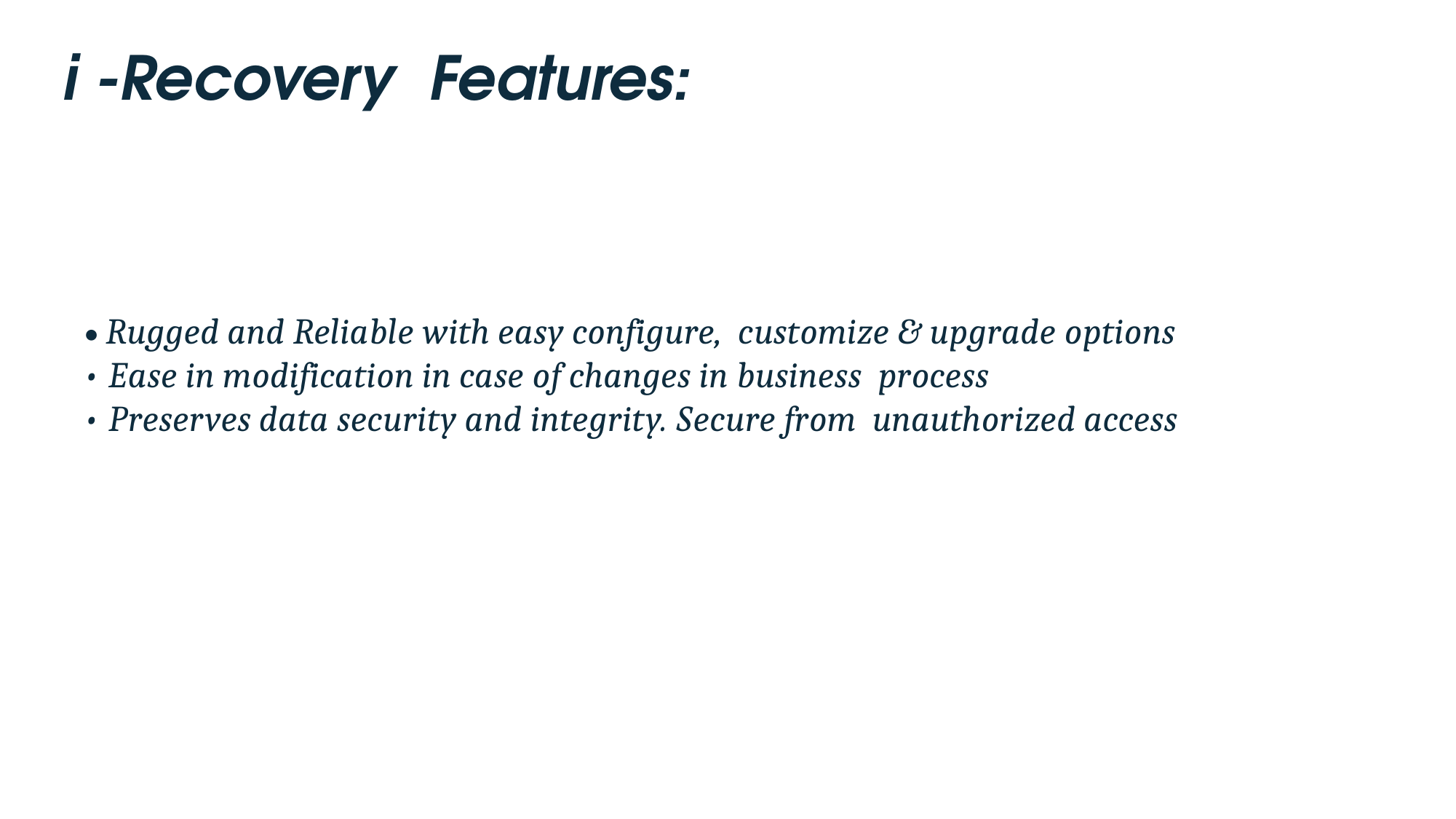

i -Recovery  Features:
• Rugged and Reliable with easy configure,  customize & upgrade options
• Ease in modification in case of changes in business  process
• Preserves data security and integrity. Secure from  unauthorized access